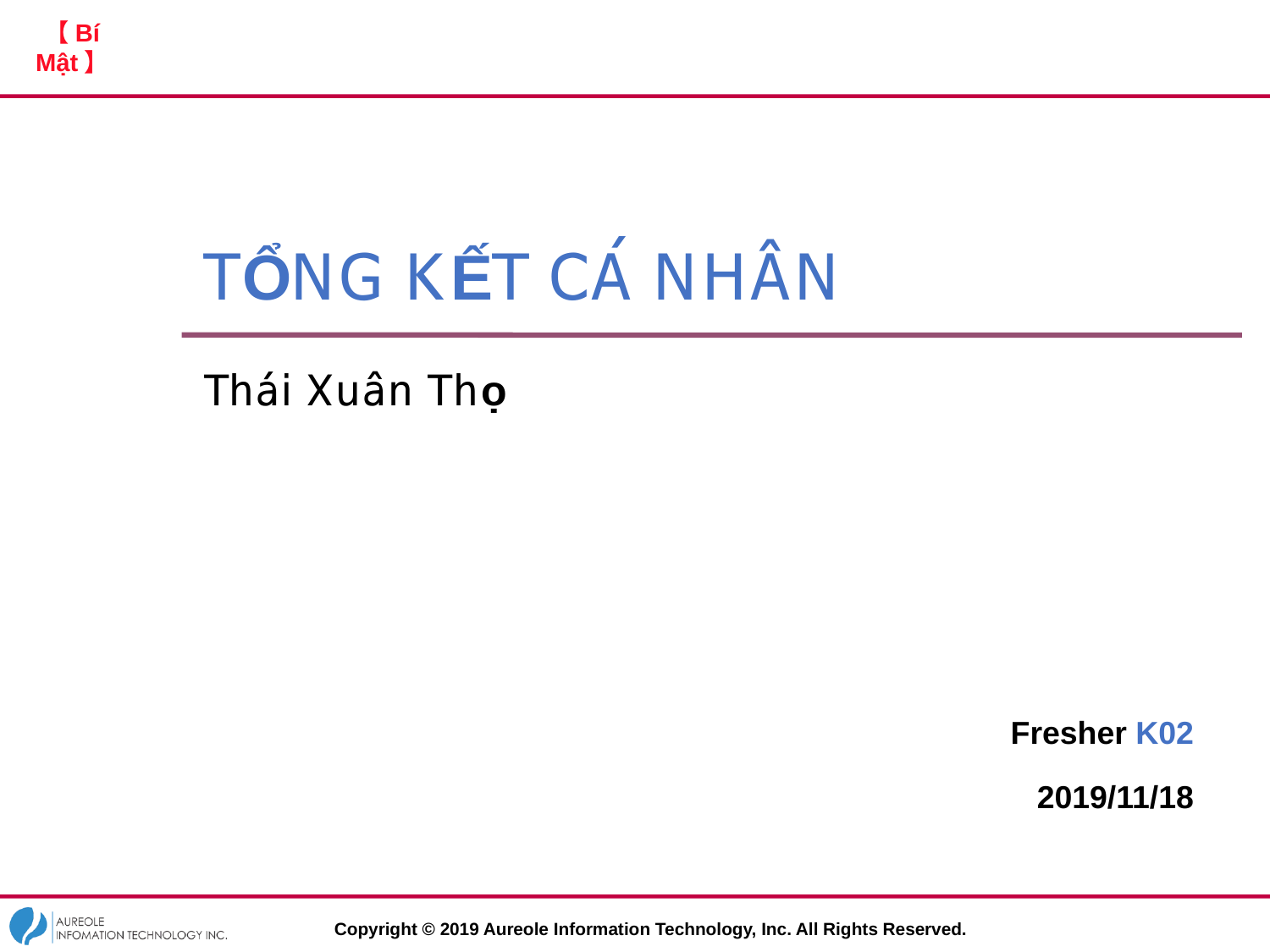

# TỔNG KẾT CÁ NHÂN
Thái Xuân Thọ
Fresher K02
2019/11/18